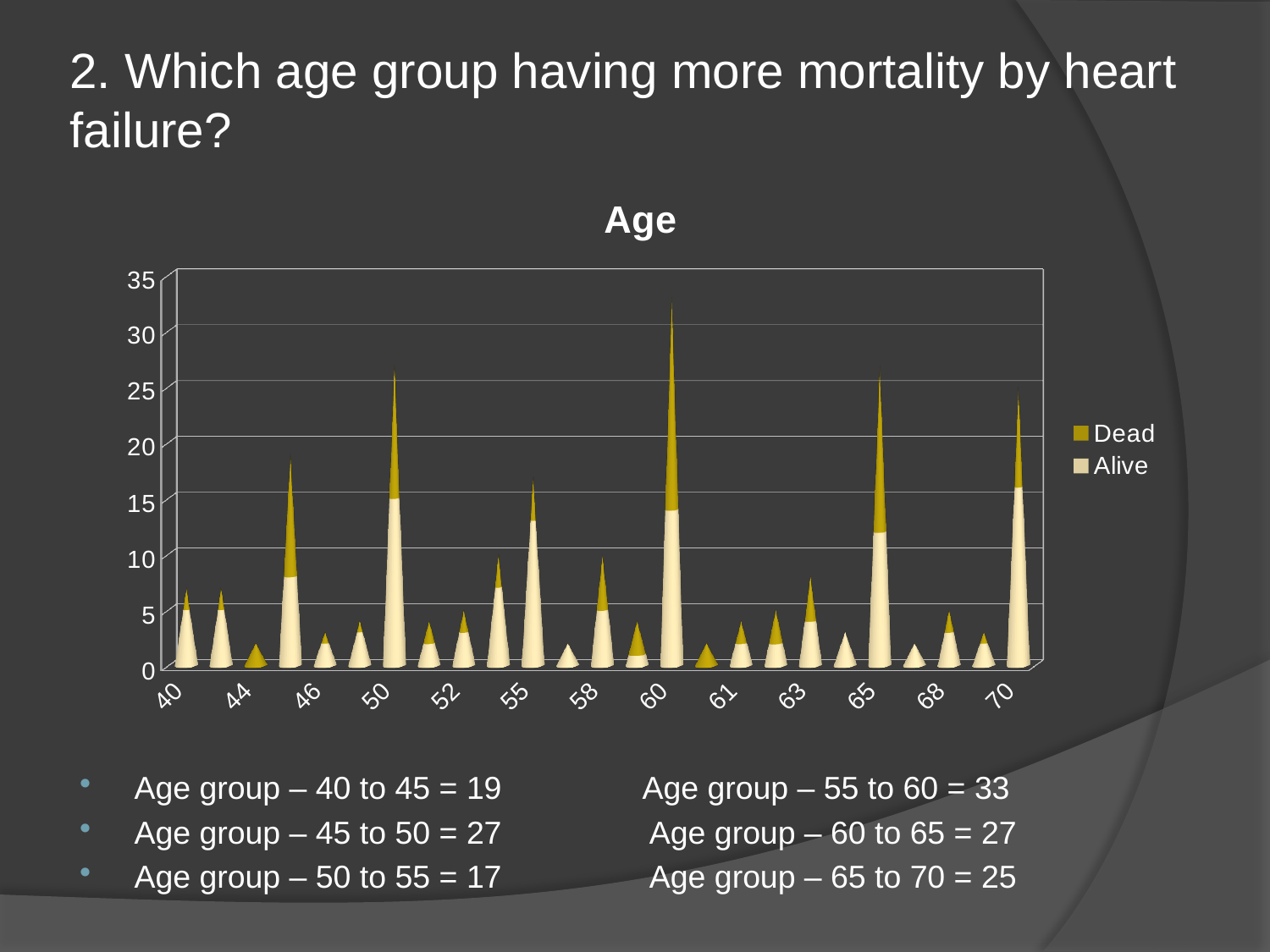

# 2. Which age group having more mortality by heart failure?

Age group – 40 to 45 = 19		Age group – 55 to 60 = 33
Age group – 45 to 50 = 27		 Age group – 60 to 65 = 27
Age group – 50 to 55 = 17		 Age group – 65 to 70 = 25

[unsupported chart]